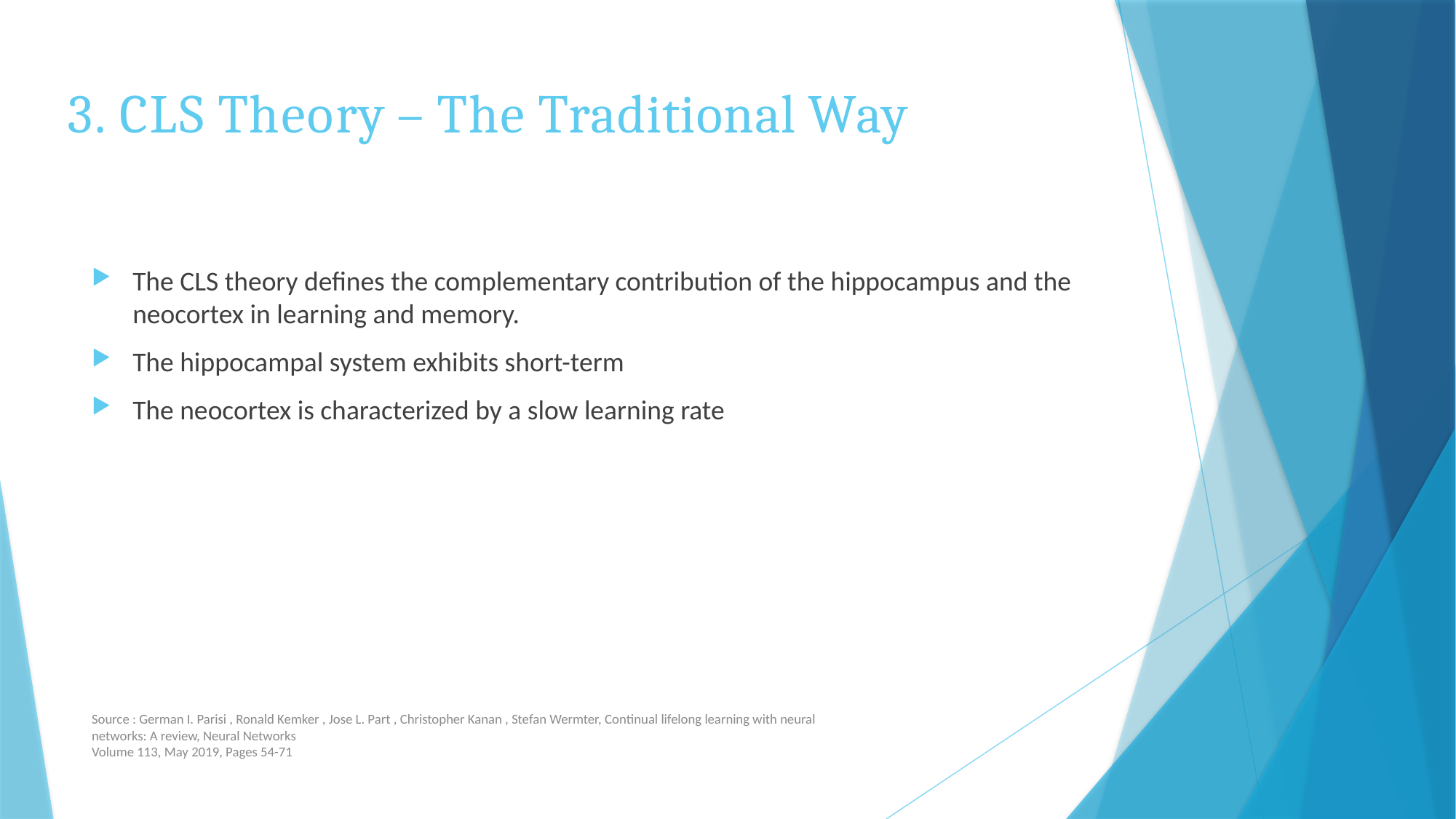

# 3. CLS Theory – The Traditional Way
The CLS theory defines the complementary contribution of the hippocampus and the neocortex in learning and memory.
The hippocampal system exhibits short-term
The neocortex is characterized by a slow learning rate
Source : German I. Parisi , Ronald Kemker , Jose L. Part , Christopher Kanan , Stefan Wermter, Continual lifelong learning with neural networks: A review, Neural Networks
Volume 113, May 2019, Pages 54-71